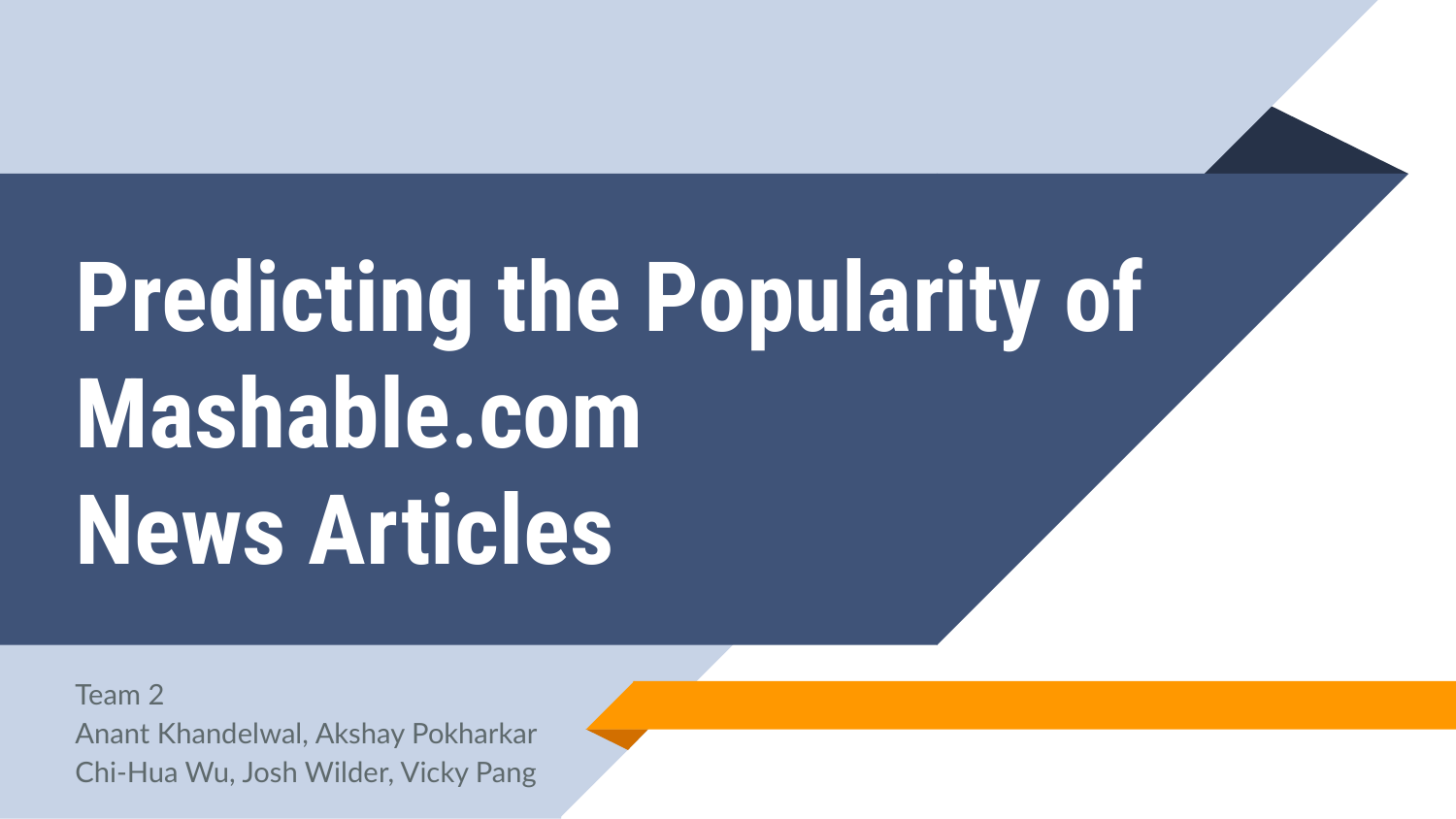

# Predicting the Popularity of Mashable.com
News Articles
Team 2
Anant Khandelwal, Akshay Pokharkar Chi-Hua Wu, Josh Wilder, Vicky Pang